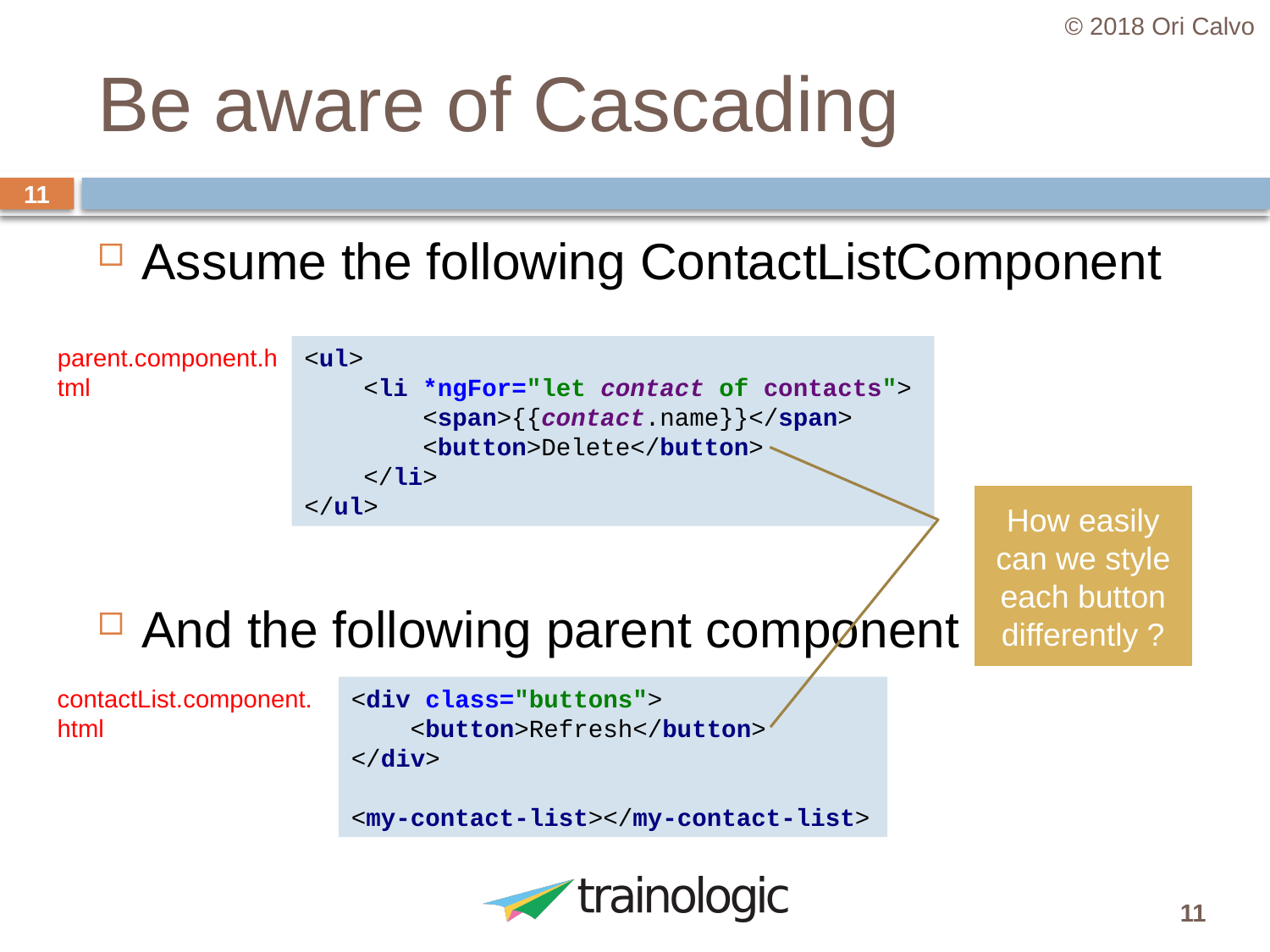

© 2018 Ori Calvo
# Be aware of Cascading
11
Assume the following ContactListComponent

And the following parent component
parent.component.html
<ul>
    <li *ngFor="let contact of contacts">
        <span>{{contact.name}}</span>
        <button>Delete</button>
    </li>
</ul>
How easily can we style each button differently ?
contactList.component.html
<div class="buttons">
    <button>Refresh</button>
</div>
<my-contact-list></my-contact-list>